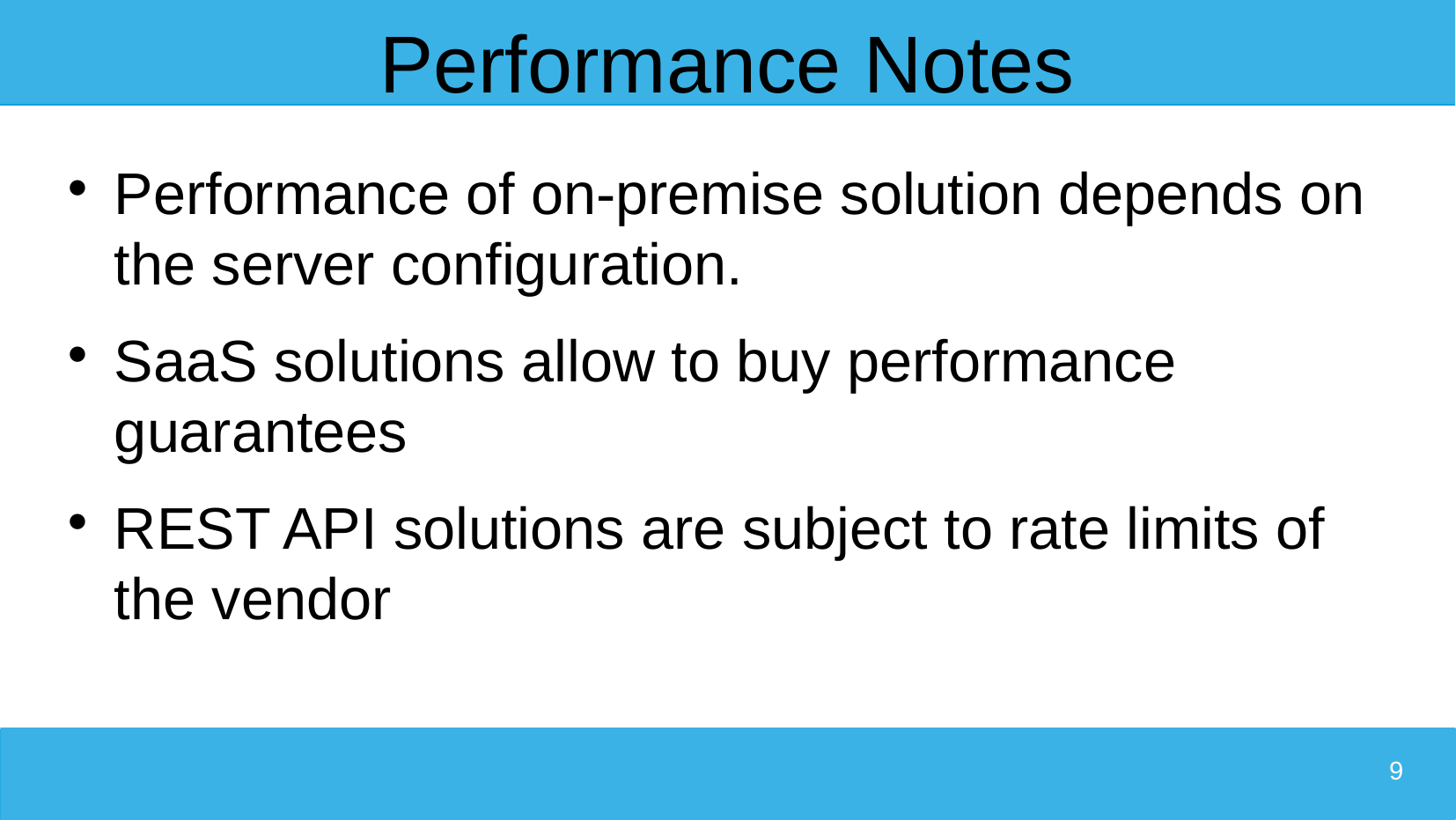

9
# Performance Notes
Performance of on-premise solution depends on the server configuration.
SaaS solutions allow to buy performance guarantees
REST API solutions are subject to rate limits of the vendor